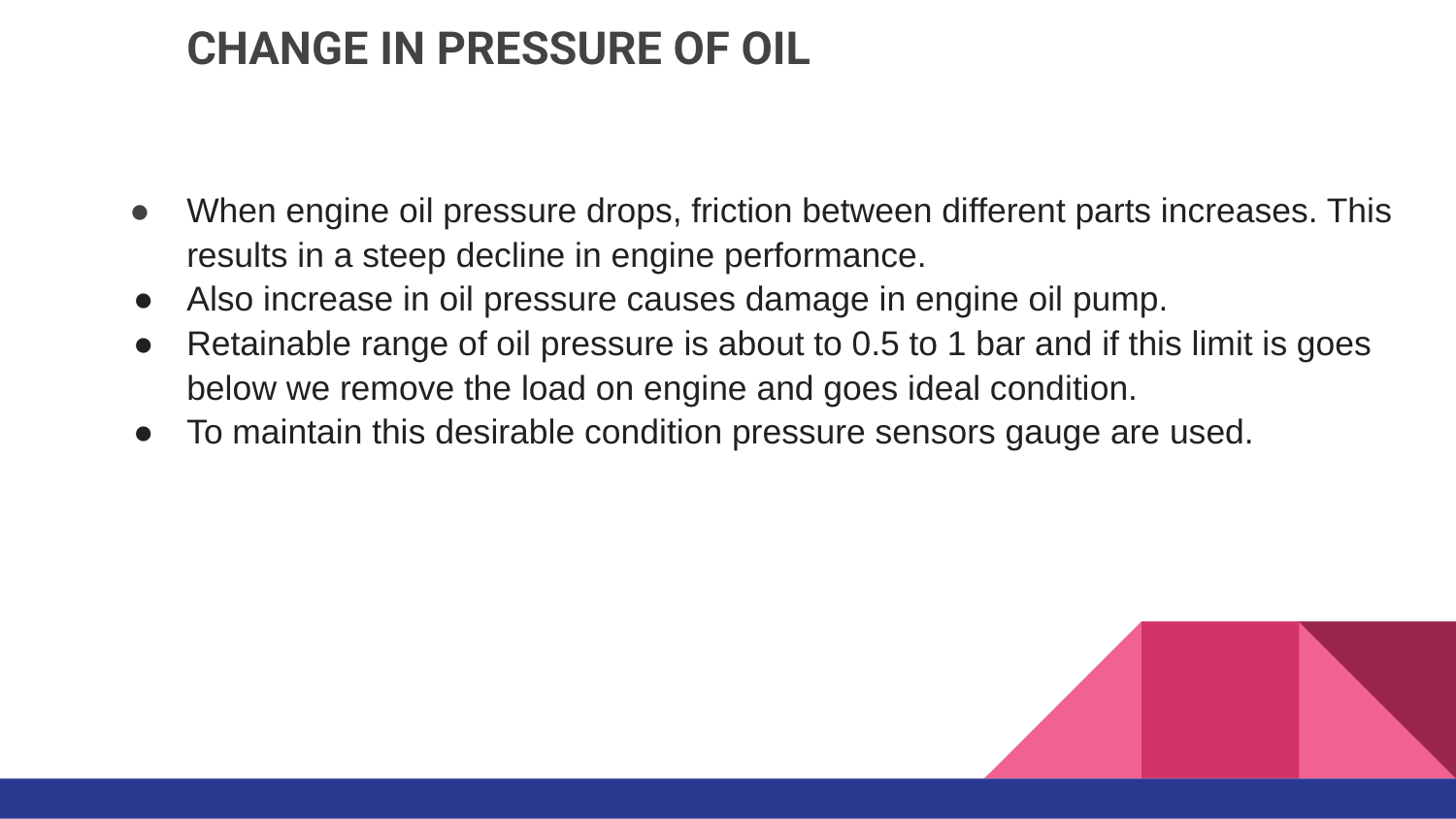

CHANGE IN PRESSURE OF OIL

When engine oil pressure drops, friction between different parts increases. This results in a steep decline in engine performance.
Also increase in oil pressure causes damage in engine oil pump.
Retainable range of oil pressure is about to 0.5 to 1 bar and if this limit is goes below we remove the load on engine and goes ideal condition.
To maintain this desirable condition pressure sensors gauge are used.